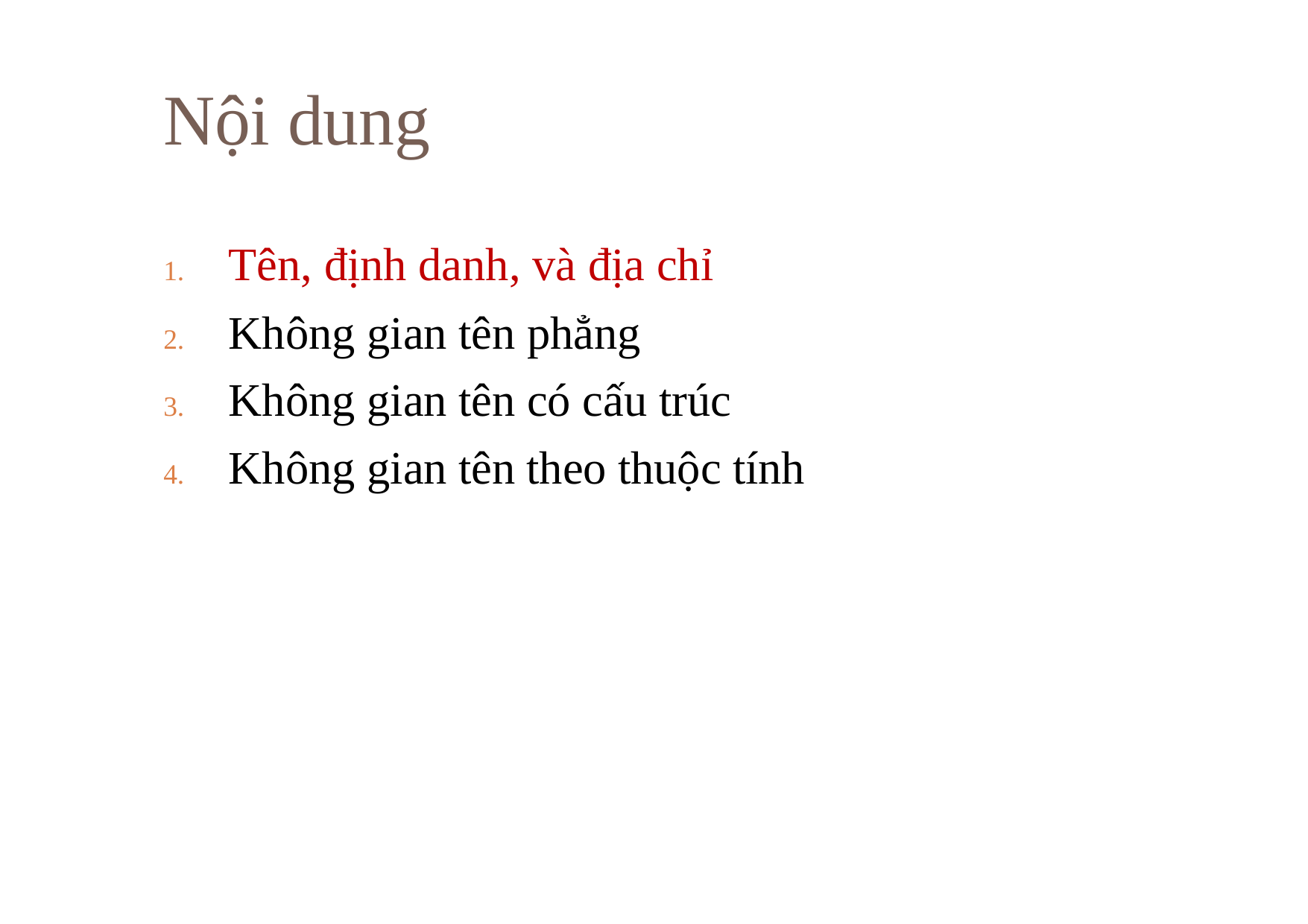

# Nội dung
2
Tên, định danh, và địa chỉ
Không gian tên phẳng
Không gian tên có cấu trúc
Không gian tên theo thuộc tính